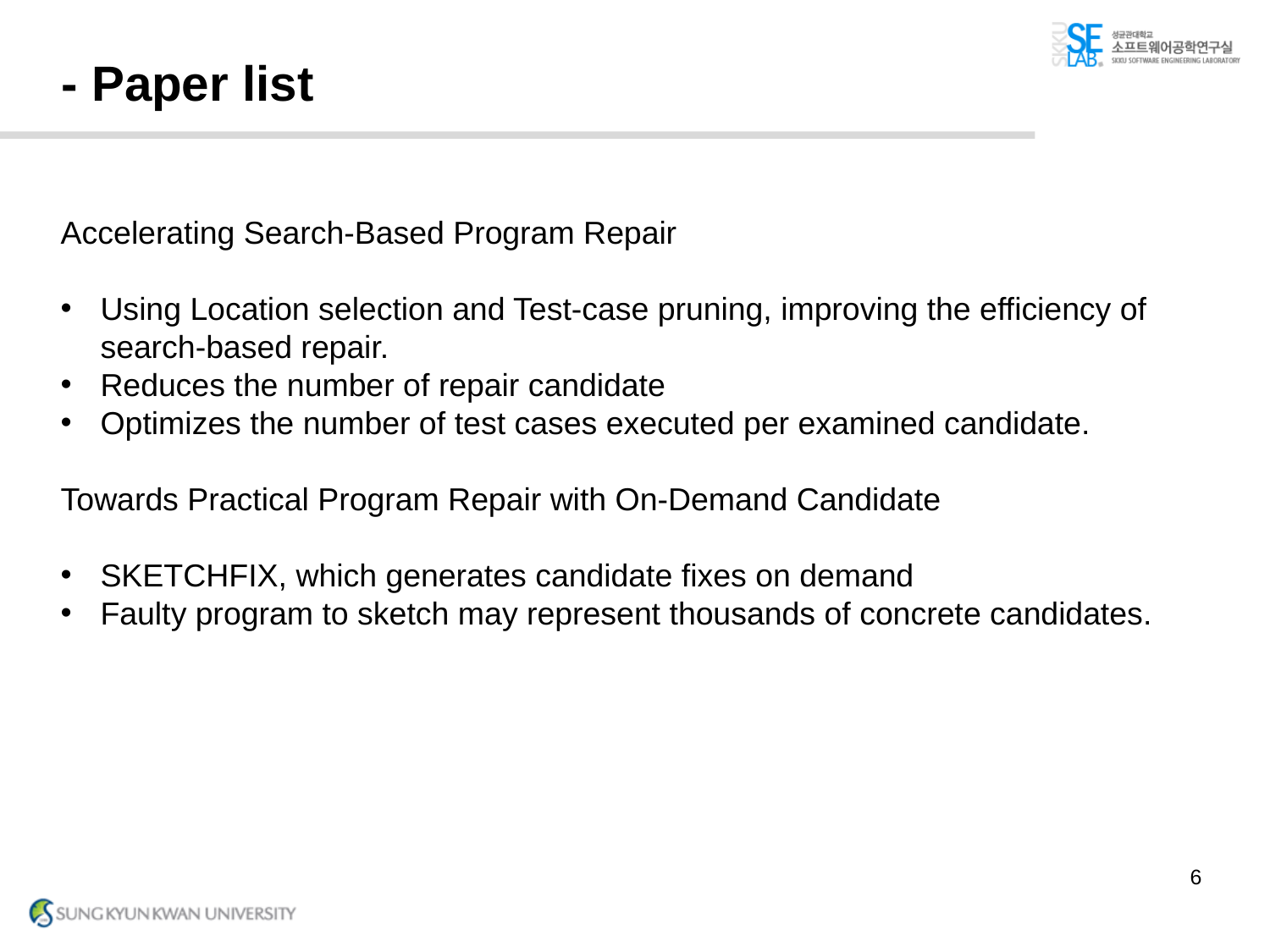

# - Paper list
Accelerating Search-Based Program Repair

Using Location selection and Test-case pruning, improving the efficiency of search-based repair.
Reduces the number of repair candidate
Optimizes the number of test cases executed per examined candidate.

Towards Practical Program Repair with On-Demand Candidate

SKETCHFIX, which generates candidate fixes on demand
Faulty program to sketch may represent thousands of concrete candidates.
6